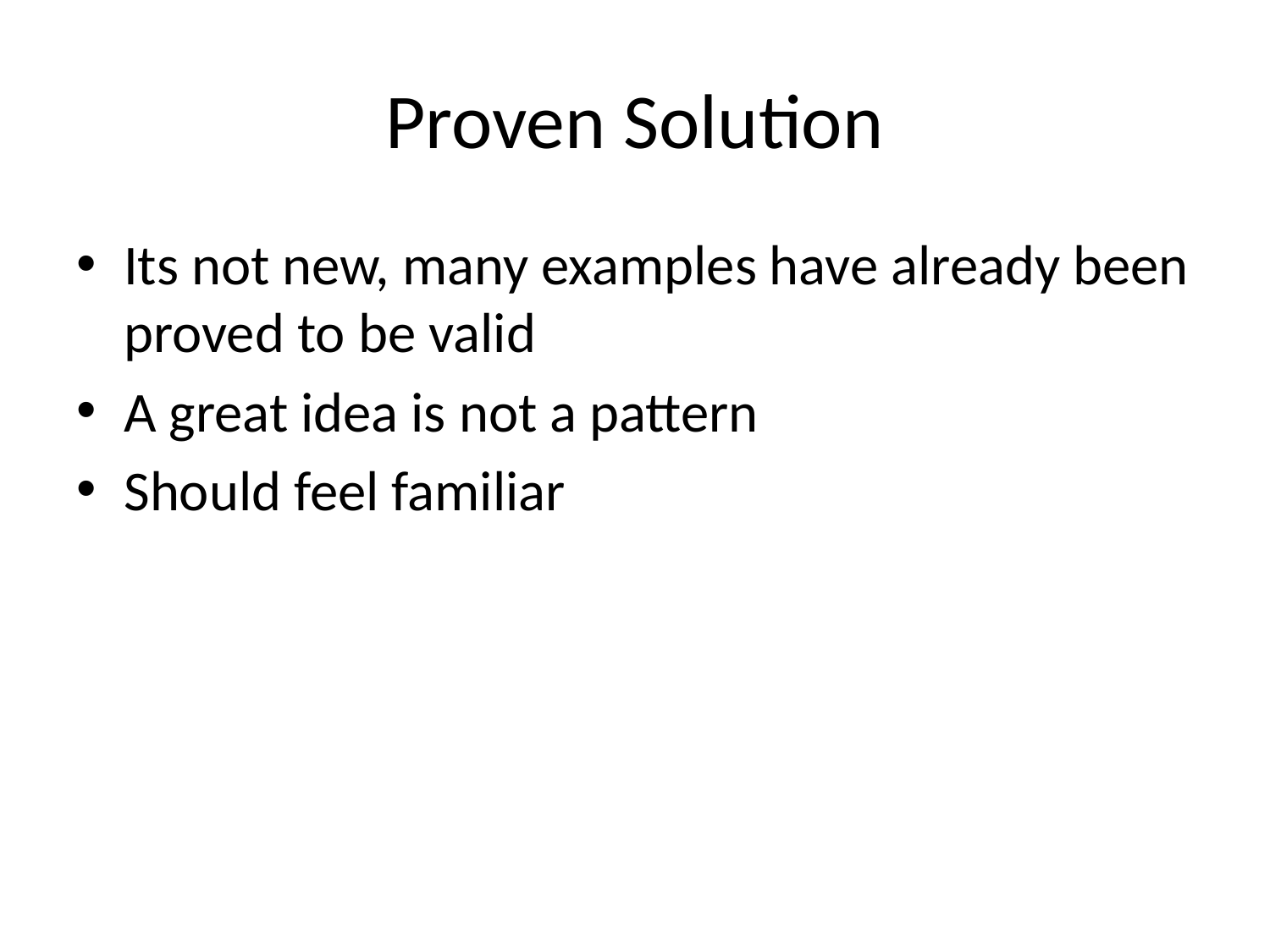

# Proven Solution
Its not new, many examples have already been proved to be valid
A great idea is not a pattern
Should feel familiar